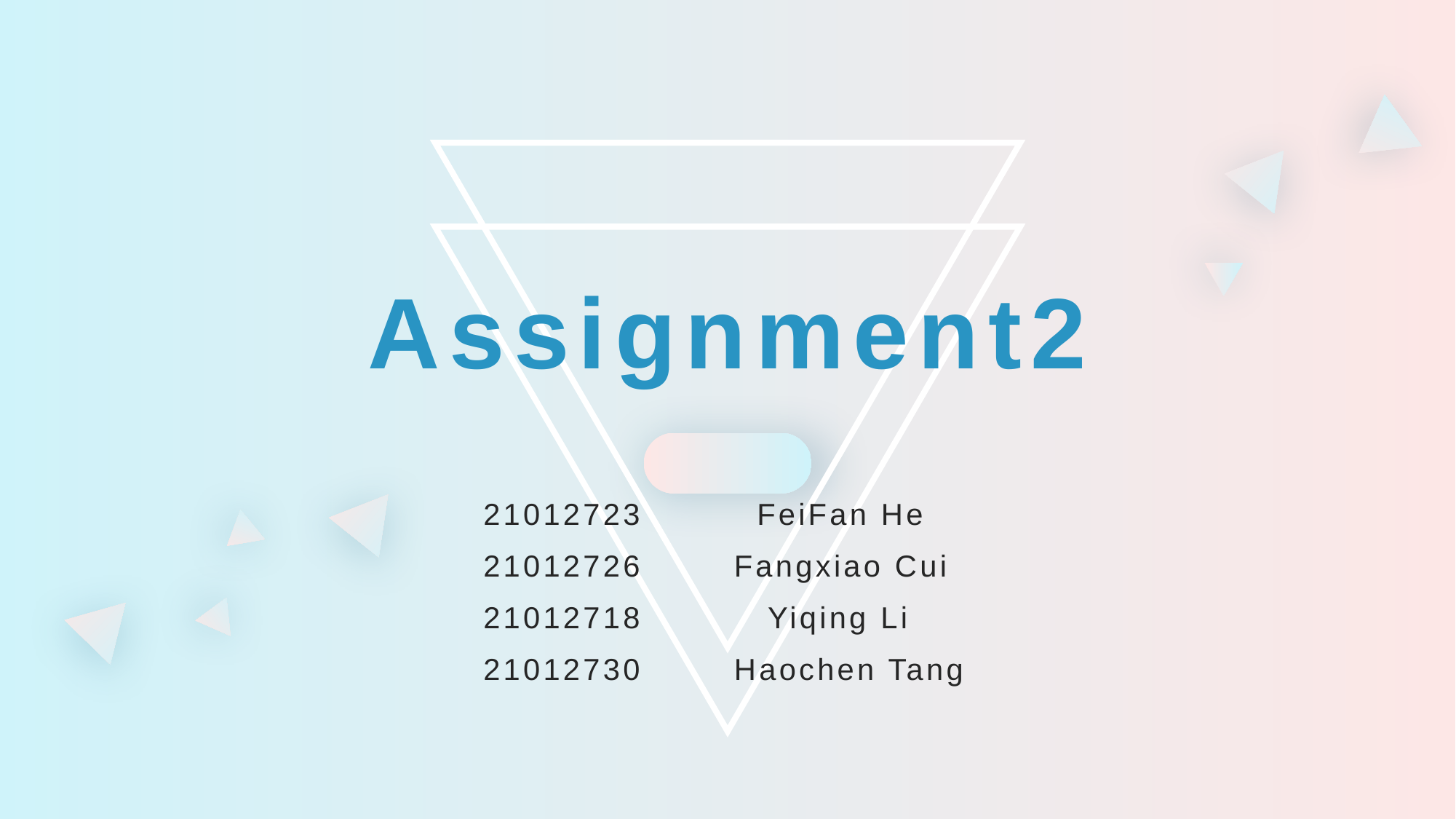

# Assignment2
21012723          FeiFan He
21012726        Fangxiao Cui
21012718           Yiqing Li
21012730        Haochen Tang